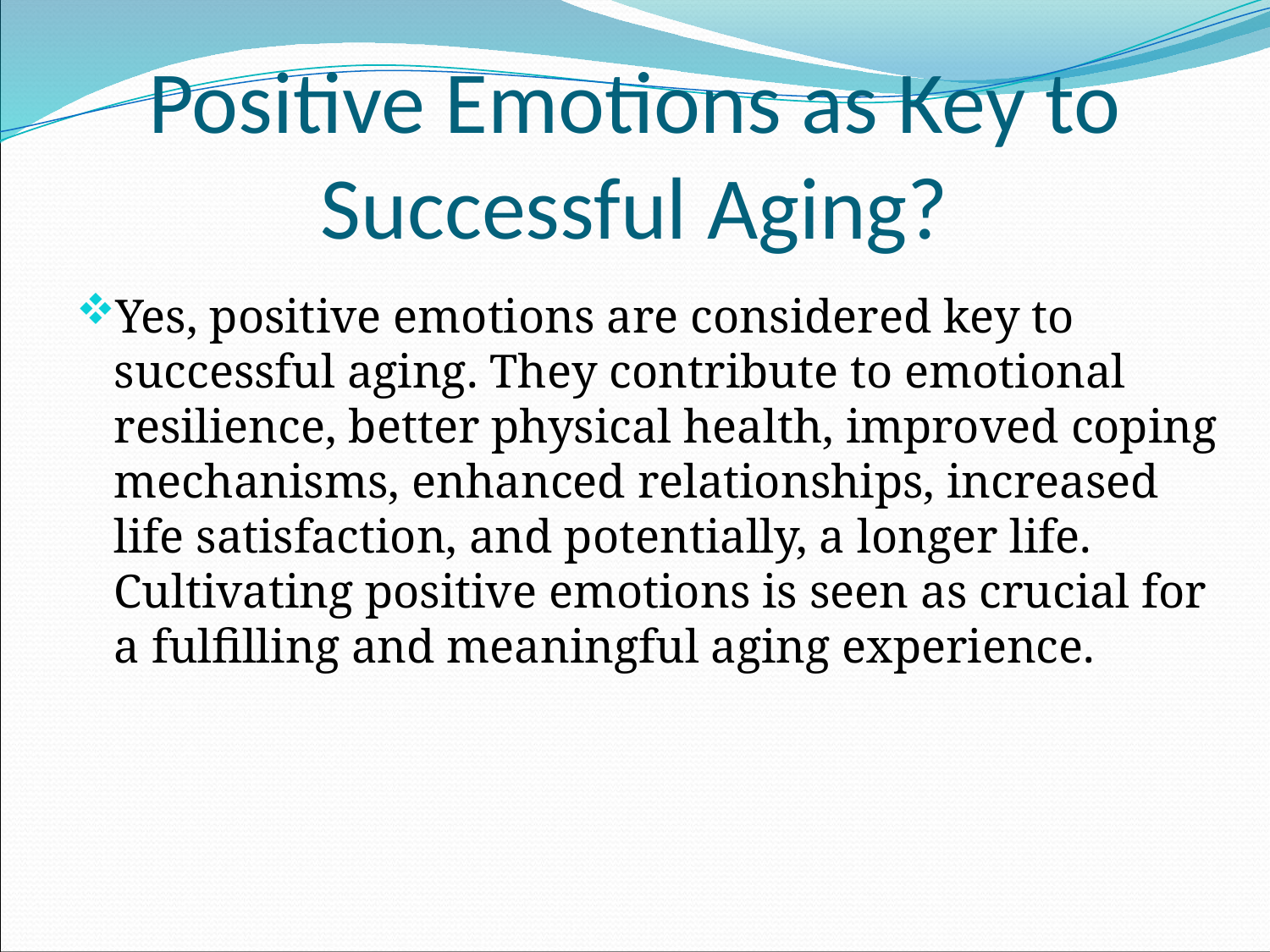

# Positive Emotions as Key to Successful Aging?
Yes, positive emotions are considered key to successful aging. They contribute to emotional resilience, better physical health, improved coping mechanisms, enhanced relationships, increased life satisfaction, and potentially, a longer life. Cultivating positive emotions is seen as crucial for a fulfilling and meaningful aging experience.